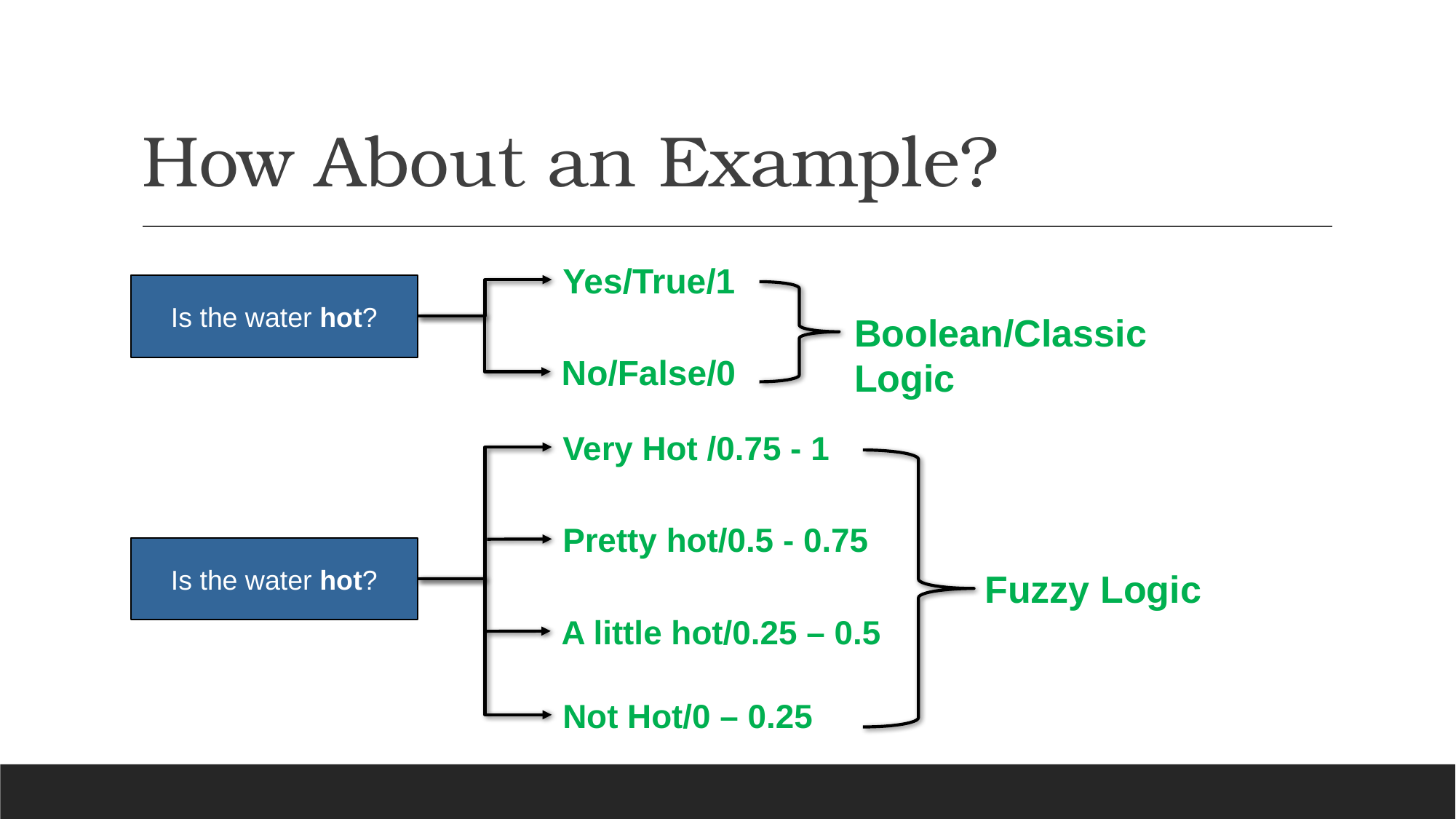

# How About an Example?
Yes/True/1
Is the water hot?

Boolean/Classic Logic
No/False/0
Very Hot /0.75 - 1

Pretty hot/0.5 - 0.75
Is the water hot?
Fuzzy Logic
A little hot/0.25 – 0.5
Not Hot/0 – 0.25